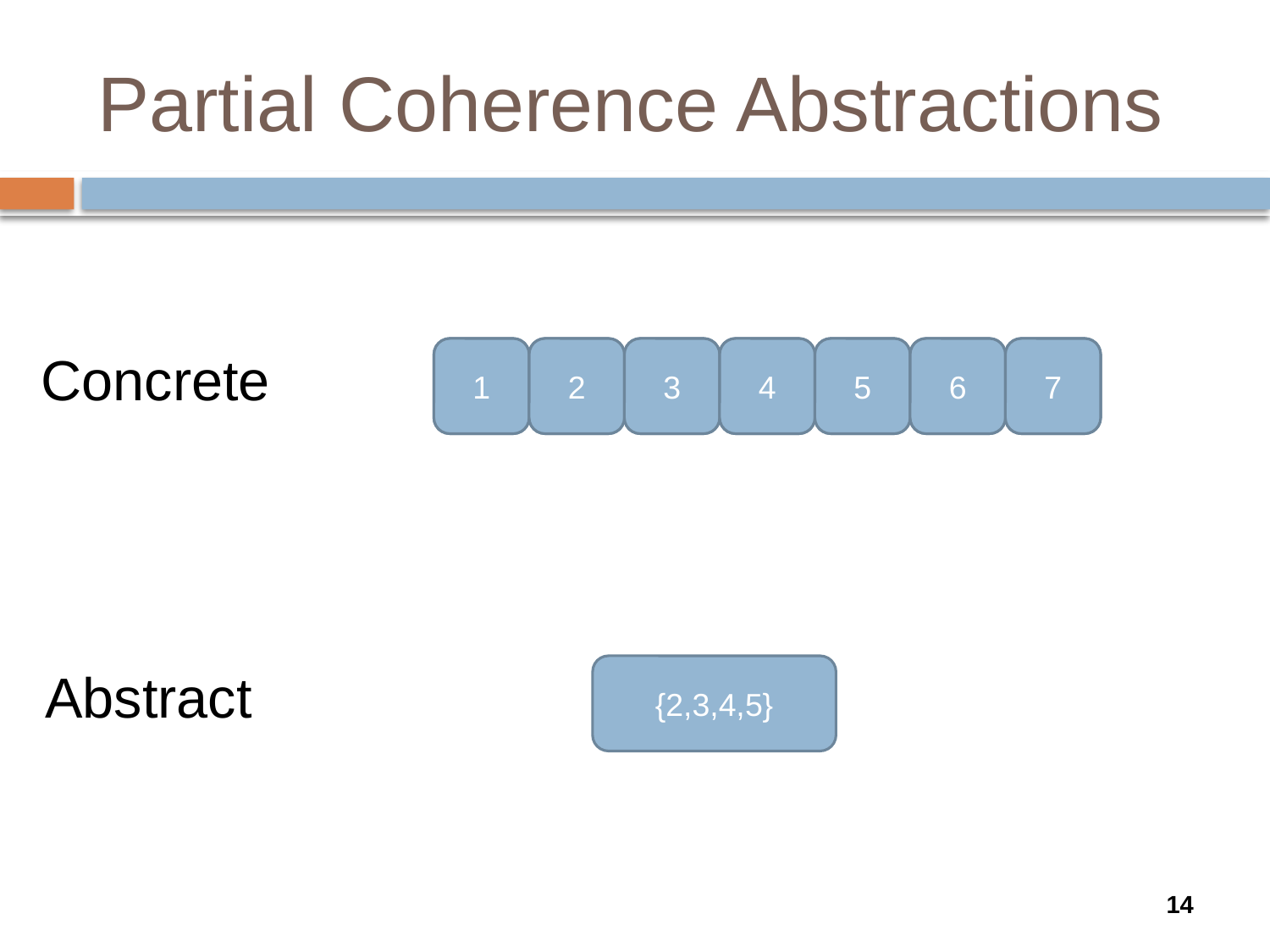

# Partial Coherence Abstractions
Concrete
1
1
2
2
3
3
4
4
5
5
6
6
7
7
Abstract
{2,3,4,5}
14